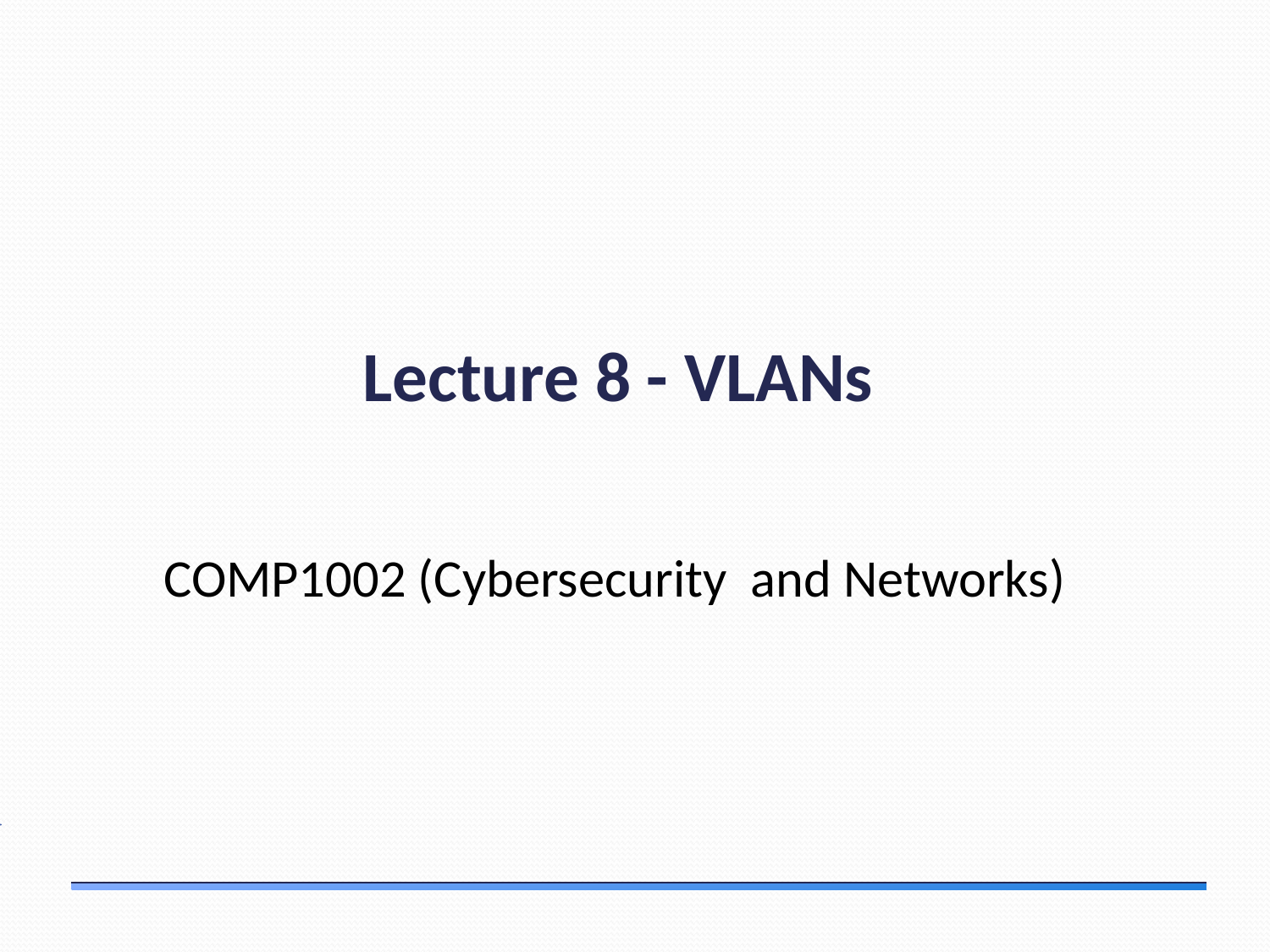

# Lecture 8 - VLANs
COMP1002 (Cybersecurity  and Networks)